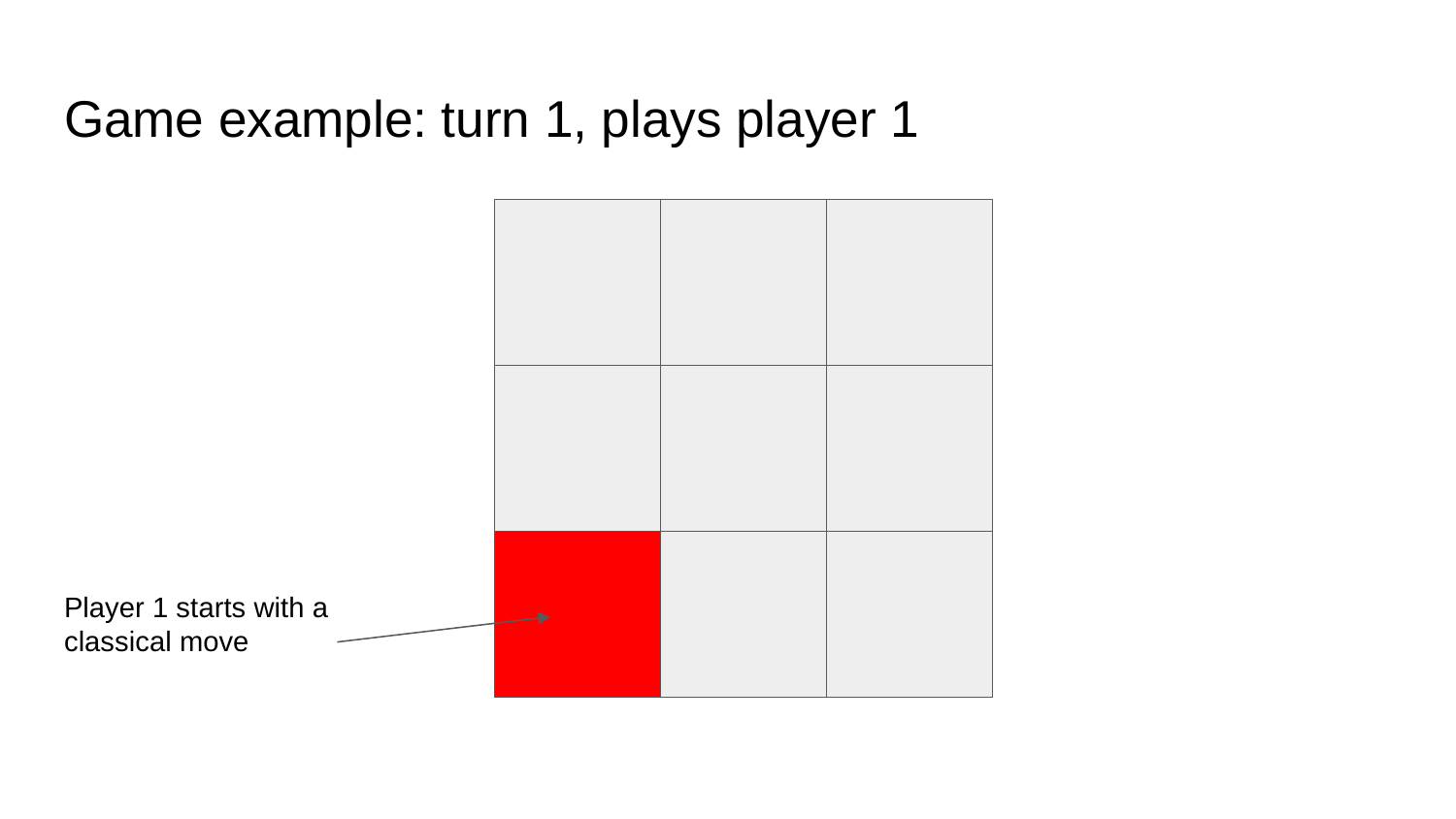

# Game example: turn 1, plays player 1

Player 1 starts with a classical move